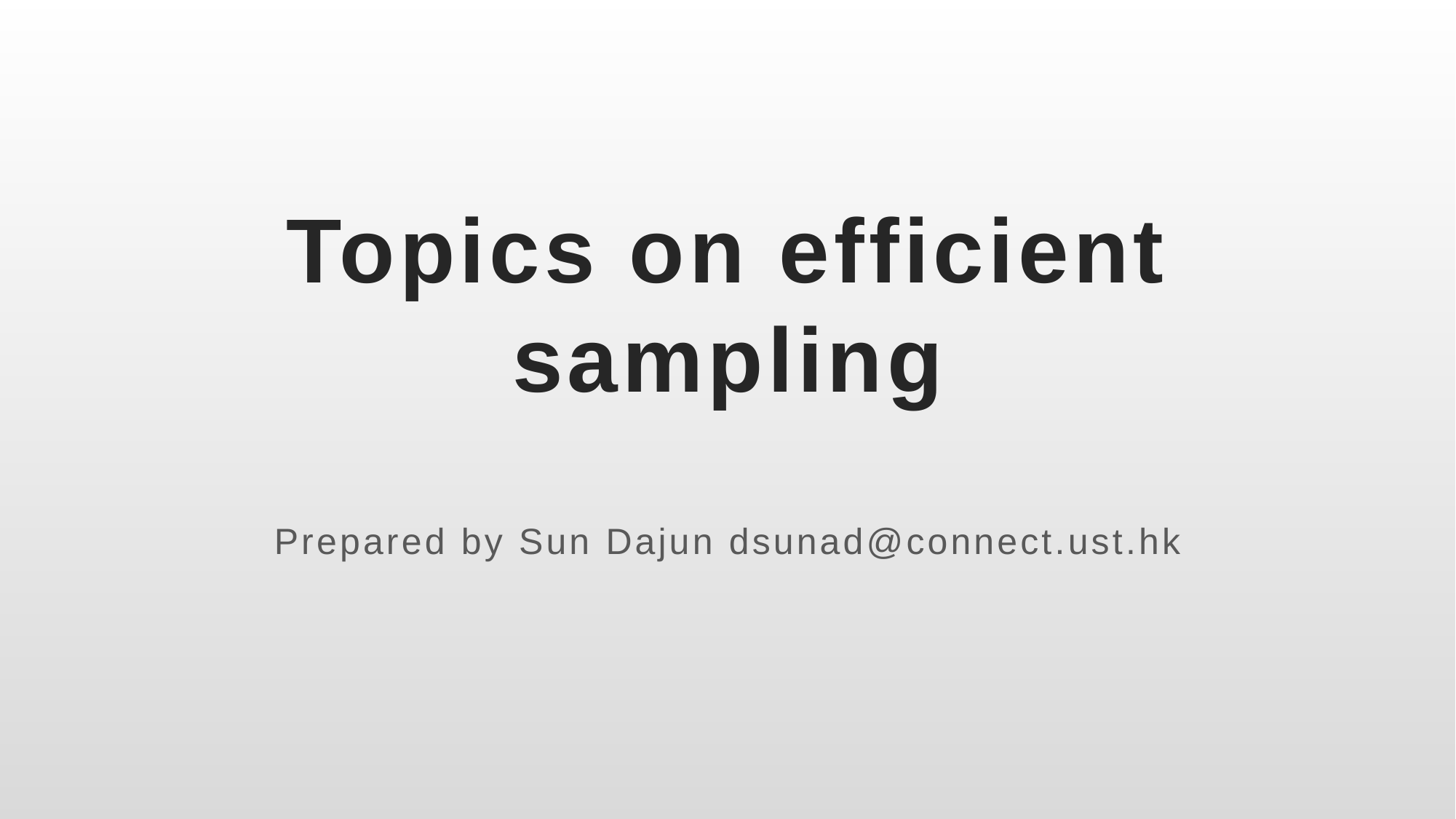

# Topics on efficient sampling
Prepared by Sun Dajun dsunad@connect.ust.hk